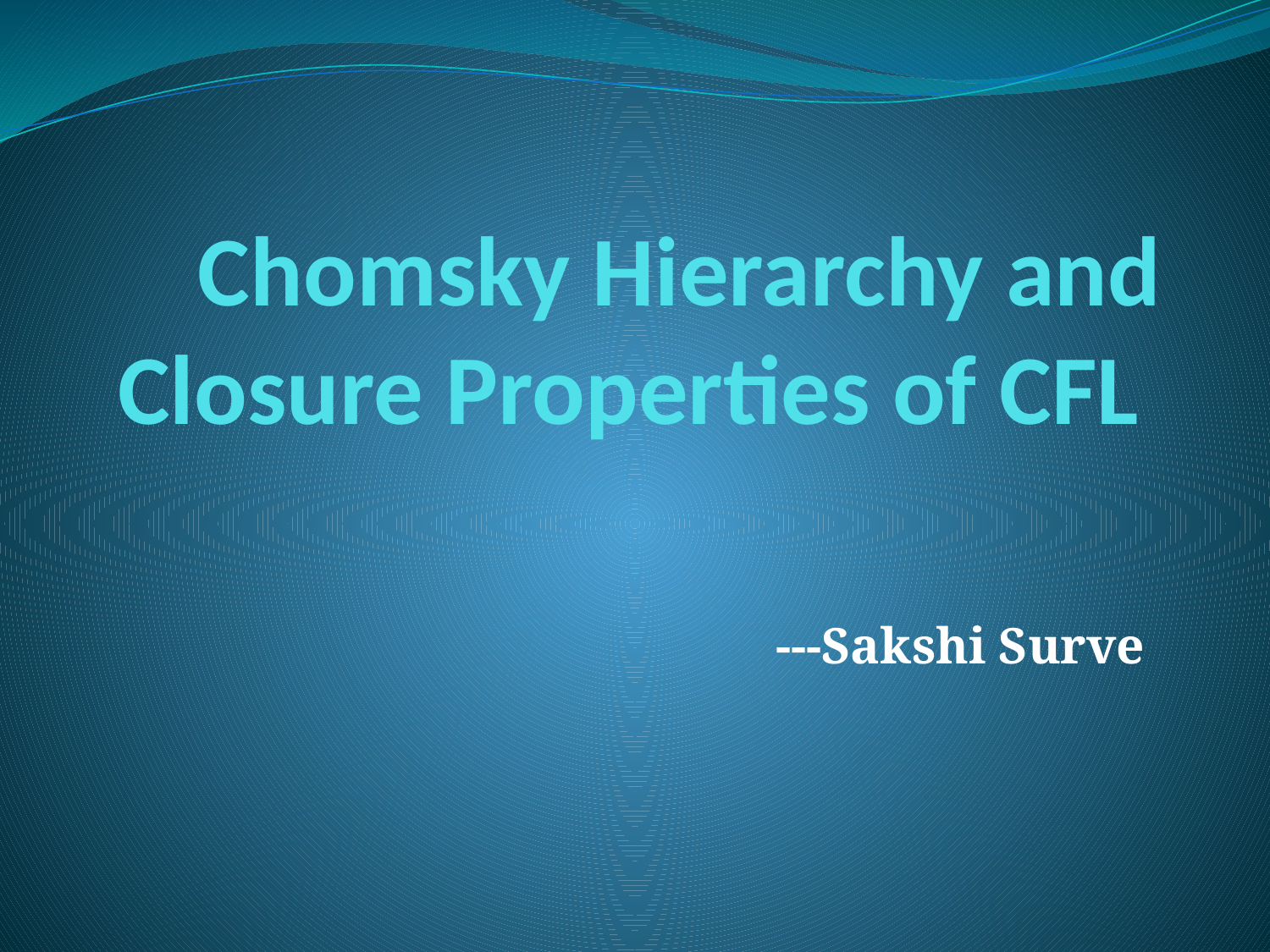

# Chomsky Hierarchy and Closure Properties of CFL

                                     ---Sakshi Surve